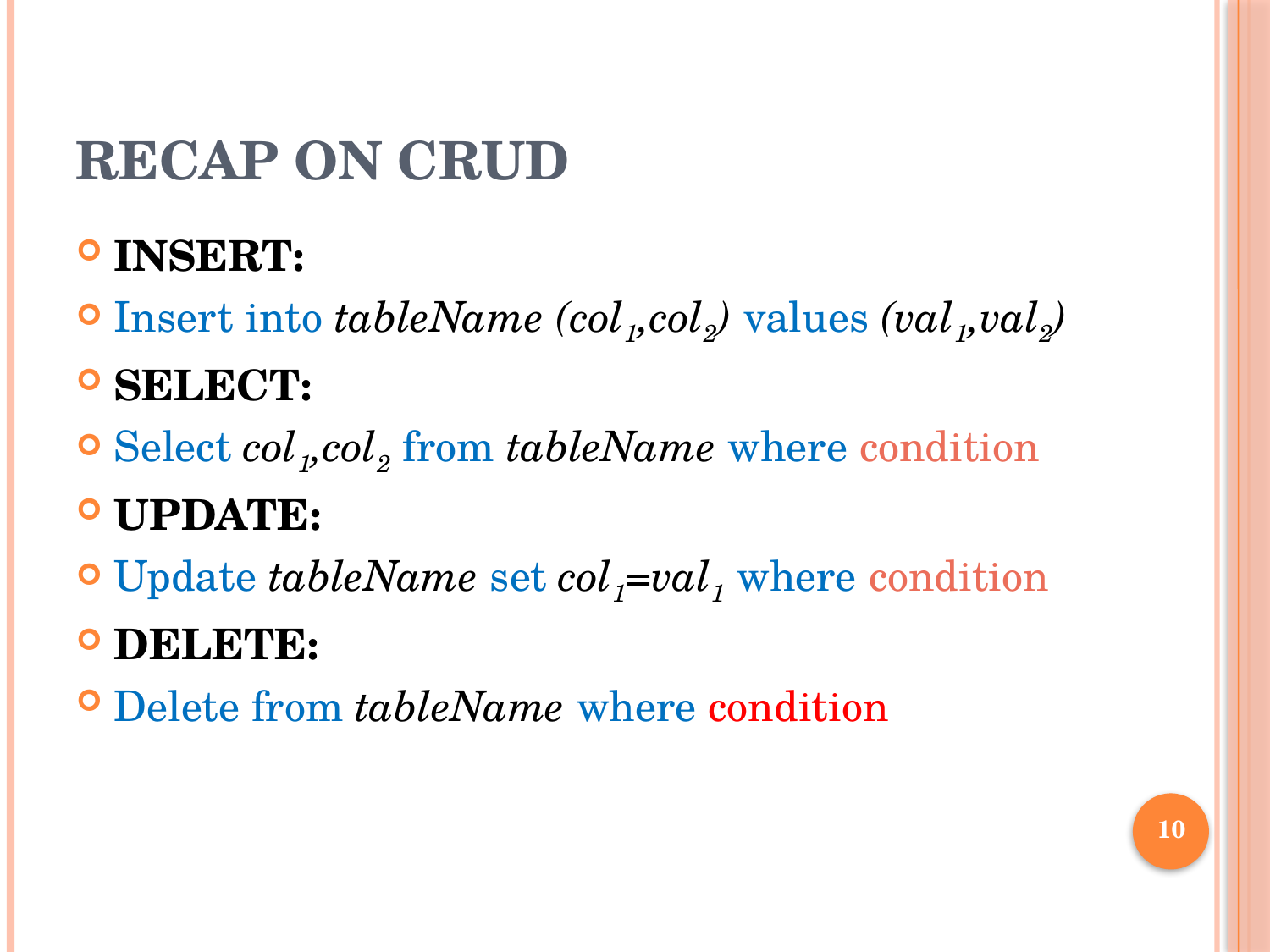

# Recap on CRUD
INSERT:
Insert into tableName (col1,col2) values (val1,val2)
SELECT:
Select col1,col2 from tableName where condition
UPDATE:
Update tableName set col1=val1 where condition
DELETE:
Delete from tableName where condition
10